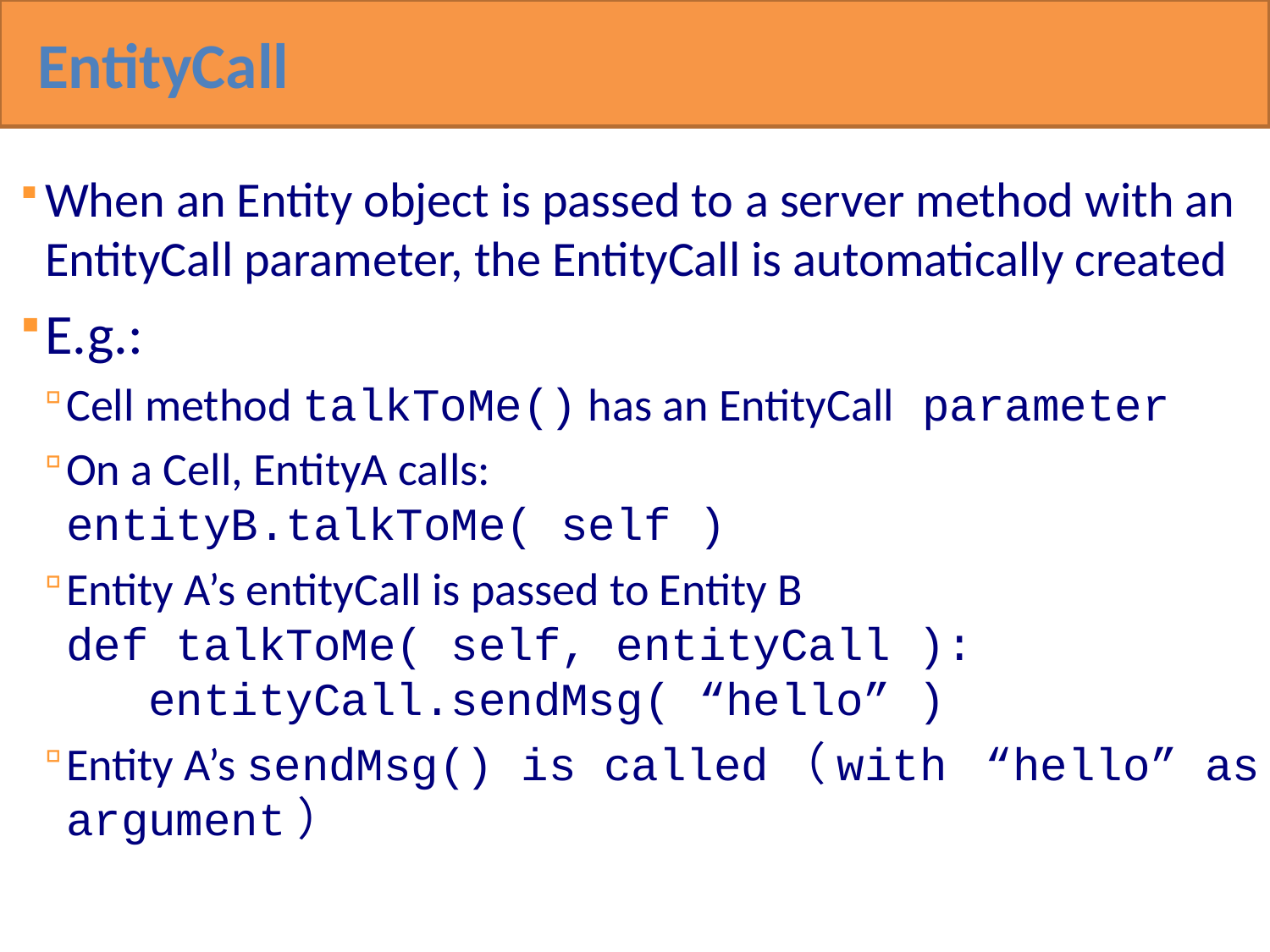

EntityCall
When an Entity object is passed to a server method with an EntityCall parameter, the EntityCall is automatically created
E.g.:
Cell method talkToMe() has an EntityCall parameter
On a Cell, EntityA calls:
entityB.talkToMe( self )
Entity A’s entityCall is passed to Entity B
def talkToMe( self, entityCall ):
   entityCall.sendMsg( “hello” )
Entity A’s sendMsg() is called（with  “hello” as argument）